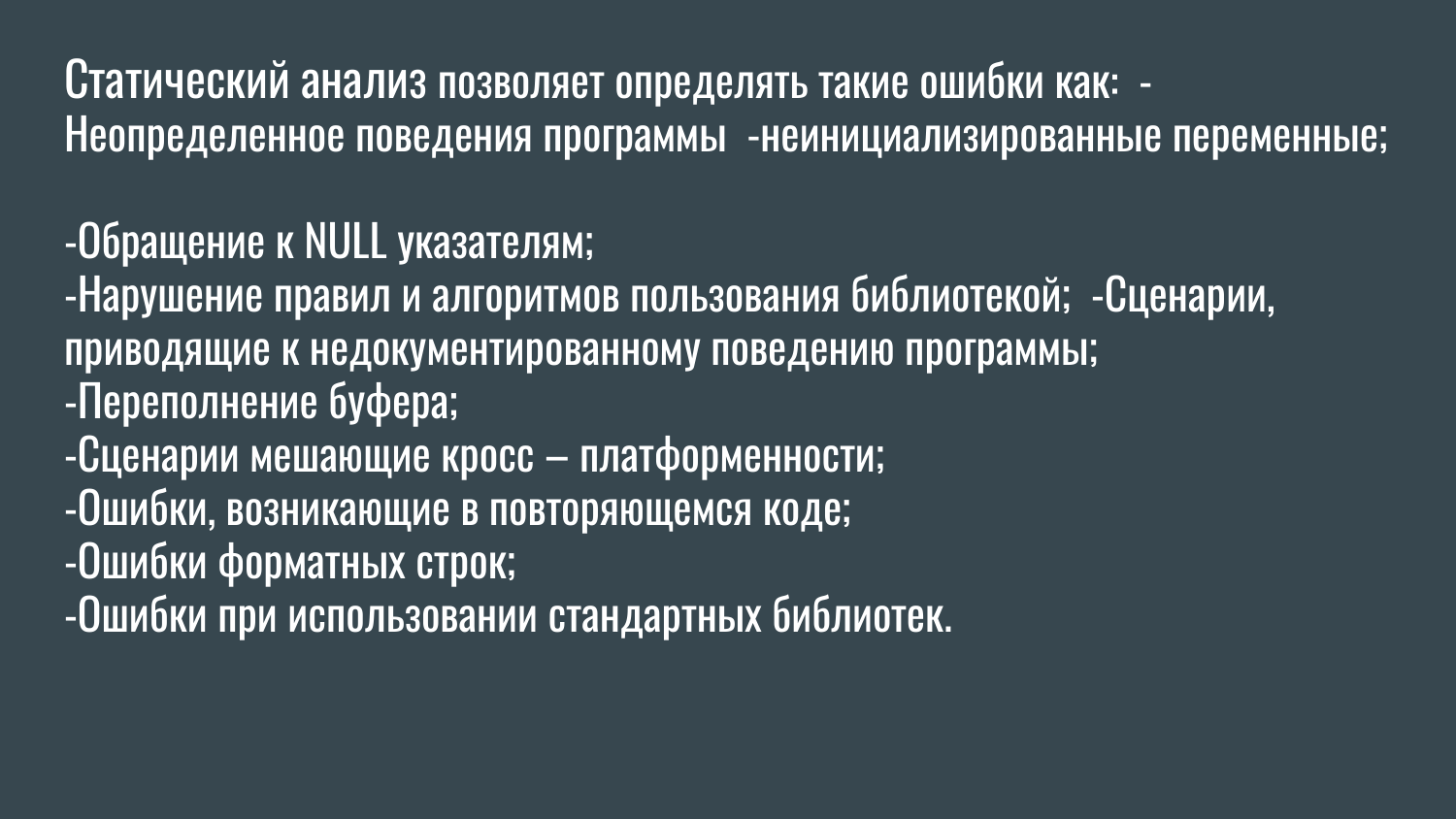

# Статический анализ позволяет определять такие ошибки как:  -Неопределенное поведения программы  -неинициализированные переменные;
-Обращение к NULL указателям;
-Нарушение правил и алгоритмов пользования библиотекой;  -Сценарии, приводящие к недокументированному поведению программы;
-Переполнение буфера;
-Сценарии мешающие кросс – платформенности;
-Ошибки, возникающие в повторяющемся коде;
-Ошибки форматных строк;
-Ошибки при использовании стандартных библиотек.